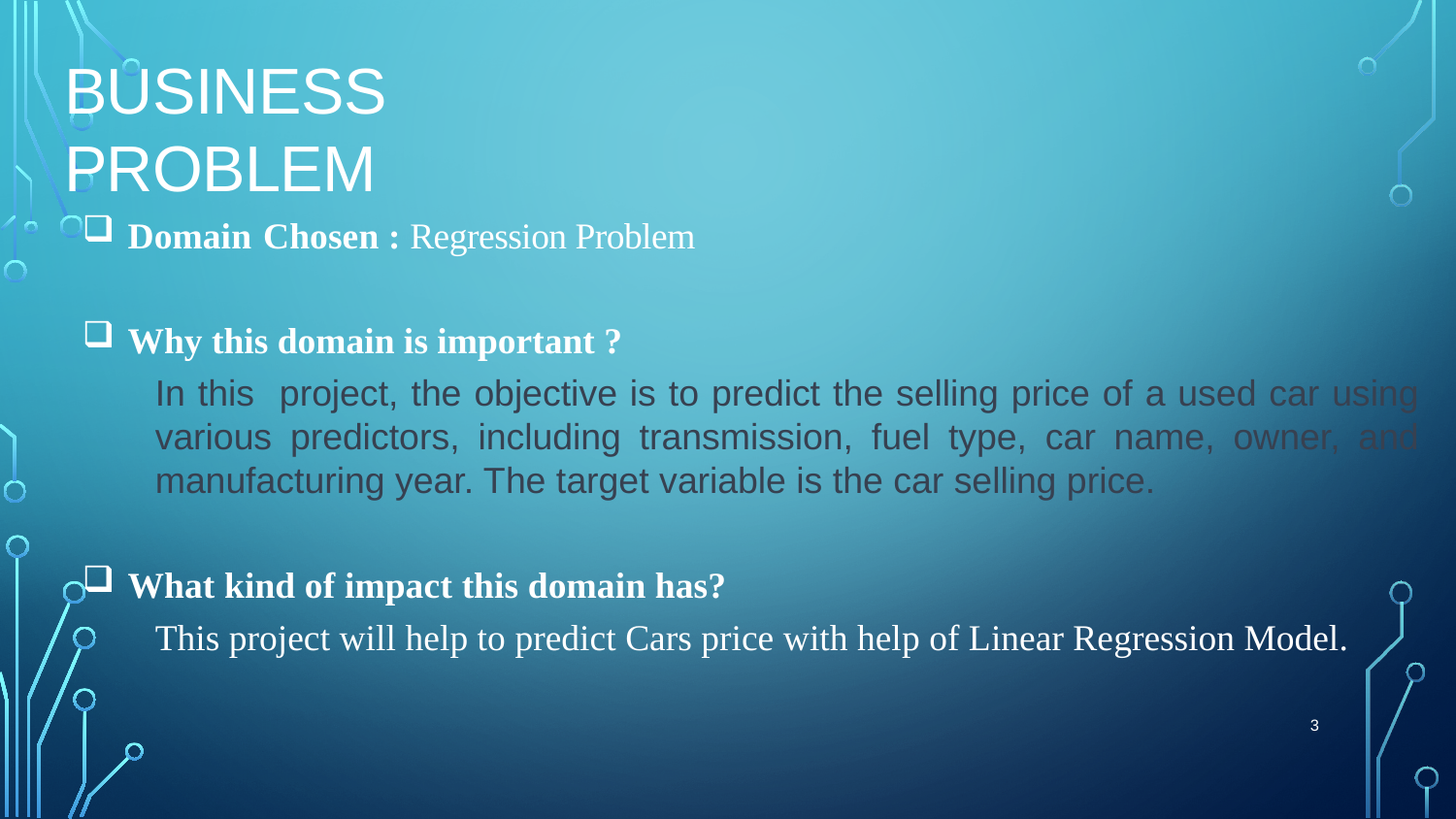

# Business Problem
Domain Chosen : Regression Problem

Why this domain is important ?
In this  project, the objective is to predict the selling price of a used car using various predictors, including transmission, fuel type, car name, owner, and manufacturing year. The target variable is the car selling price.

What kind of impact this domain has?
This project will help to predict Cars price with help of Linear Regression Model.
3